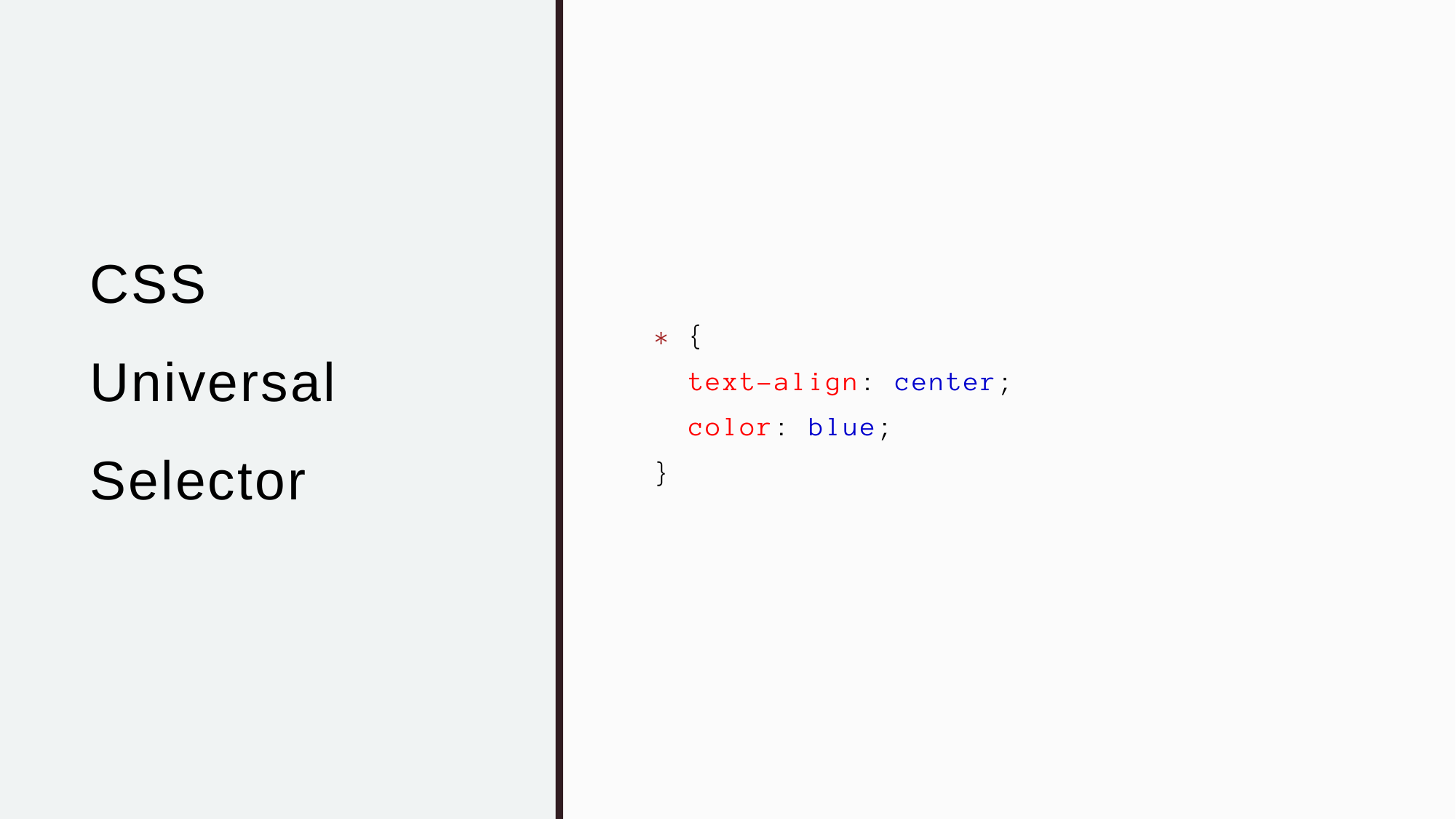

# CSS Universal Selector
* {
  text-align: center;
  color: blue;
}